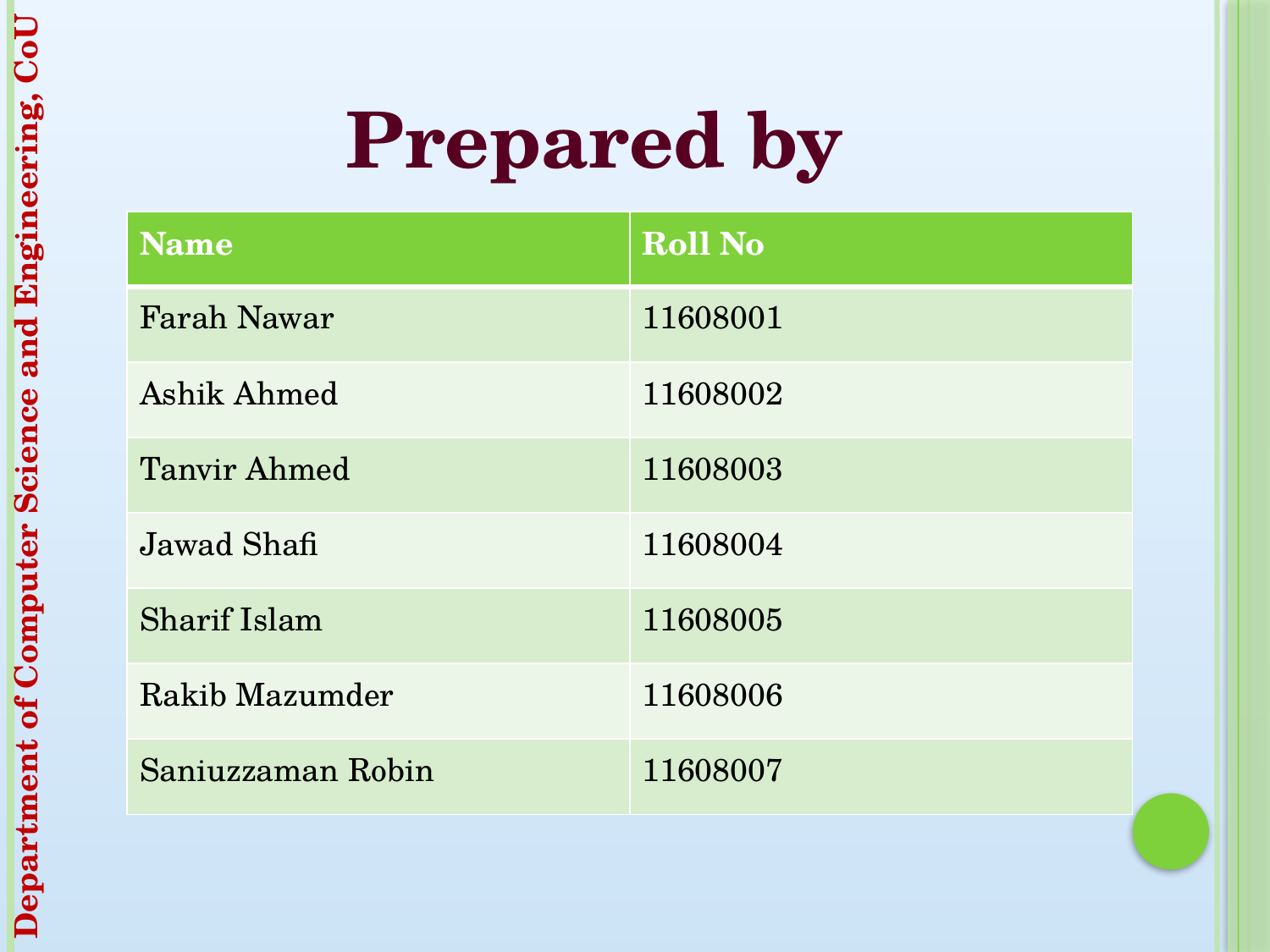

Prepared by
| Name | Roll No |
| --- | --- |
| Farah Nawar | 11608001 |
| Ashik Ahmed | 11608002 |
| Tanvir Ahmed | 11608003 |
| Jawad Shafi | 11608004 |
| Sharif Islam | 11608005 |
| Rakib Mazumder | 11608006 |
| Saniuzzaman Robin | 11608007 |